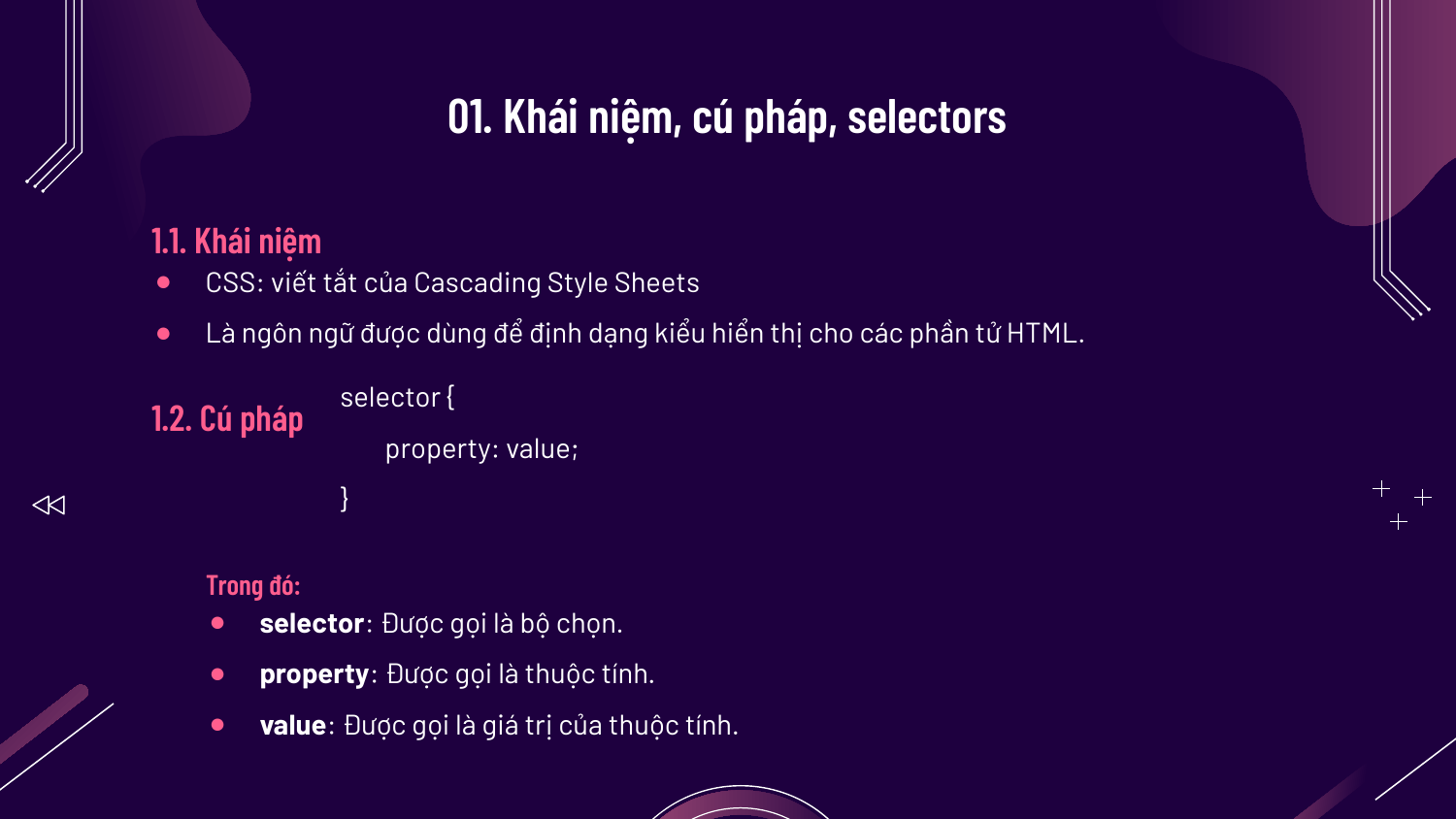

# 01. Khái niệm, cú pháp, selectors
1.1. Khái niệm
CSS: viết tắt của Cascading Style Sheets
Là ngôn ngữ được dùng để định dạng kiểu hiển thị cho các phần tử HTML.
selector {
        property: value;
}
1.2. Cú pháp
Trong đó:
selector: Được gọi là bộ chọn.
property: Được gọi là thuộc tính.
value: Được gọi là giá trị của thuộc tính.